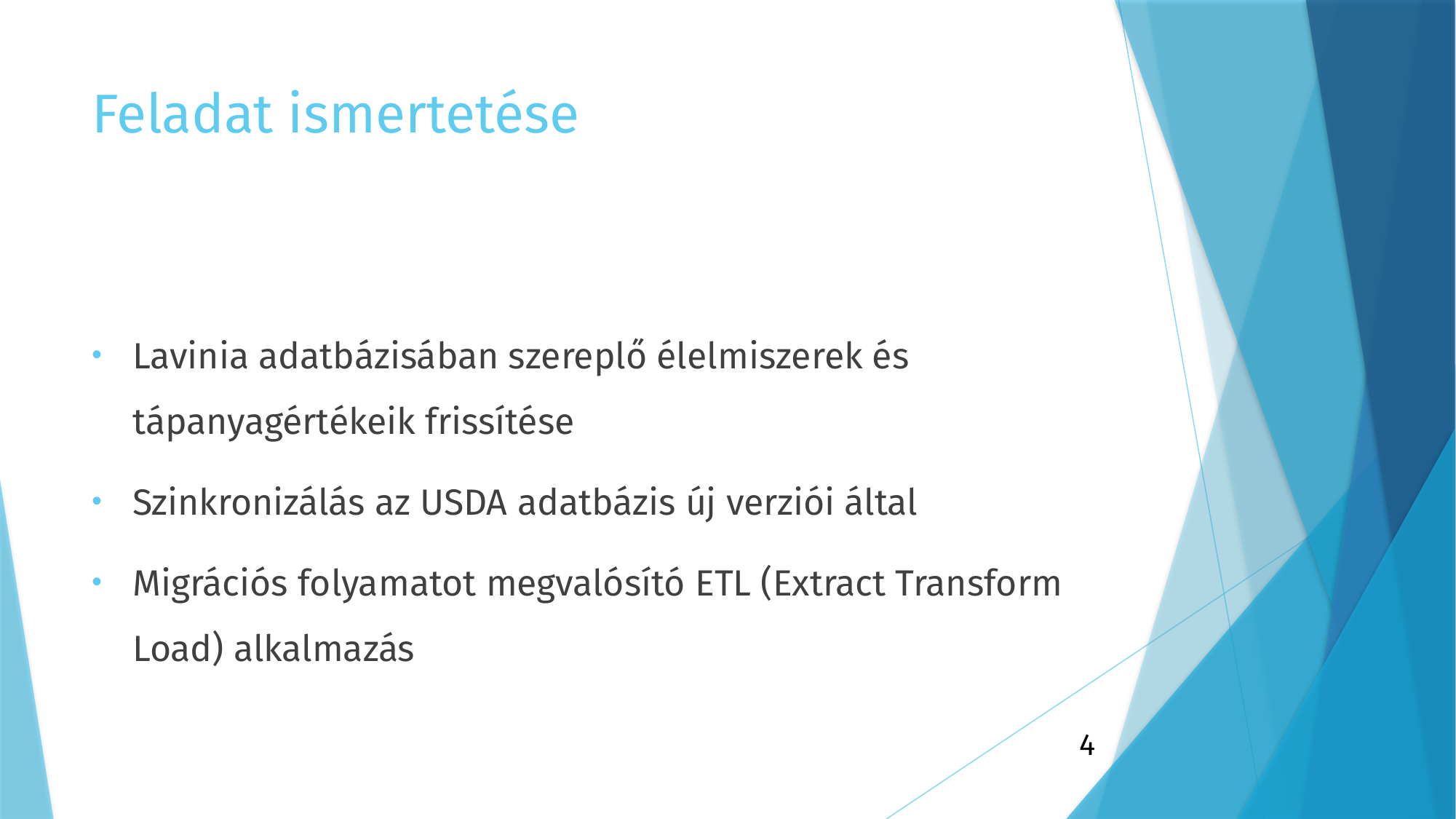

# Feladat ismertetése
Lavinia adatbázisában szereplő élelmiszerek és tápanyagértékeik frissítése
Szinkronizálás az USDA adatbázis új verziói által
Migrációs folyamatot megvalósító ETL (Extract Transform Load) alkalmazás
4